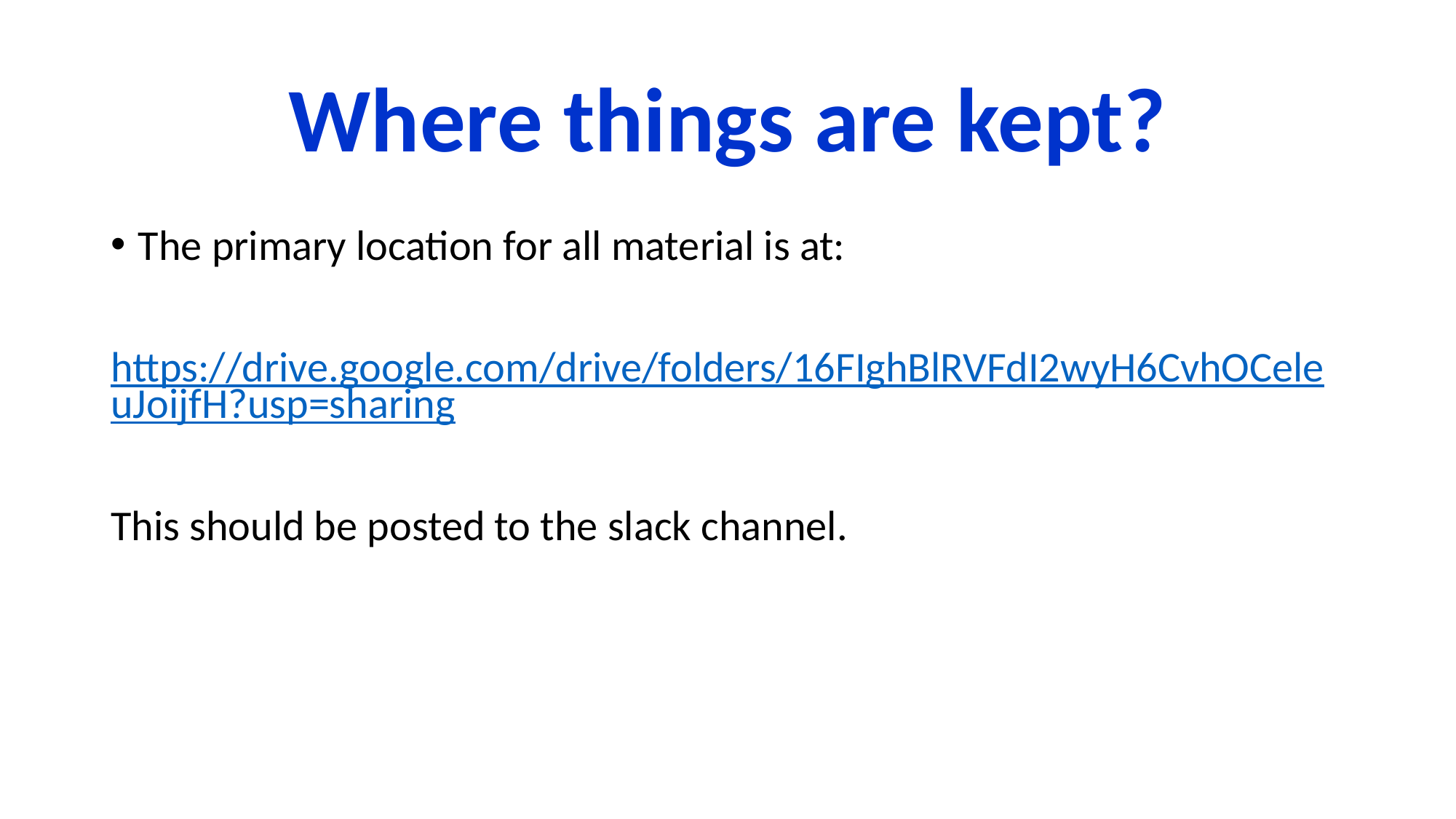

# Where things are kept?
The primary location for all material is at:

https://drive.google.com/drive/folders/16FIghBlRVFdI2wyH6CvhOCeleuJoijfH?usp=sharing

This should be posted to the slack channel.